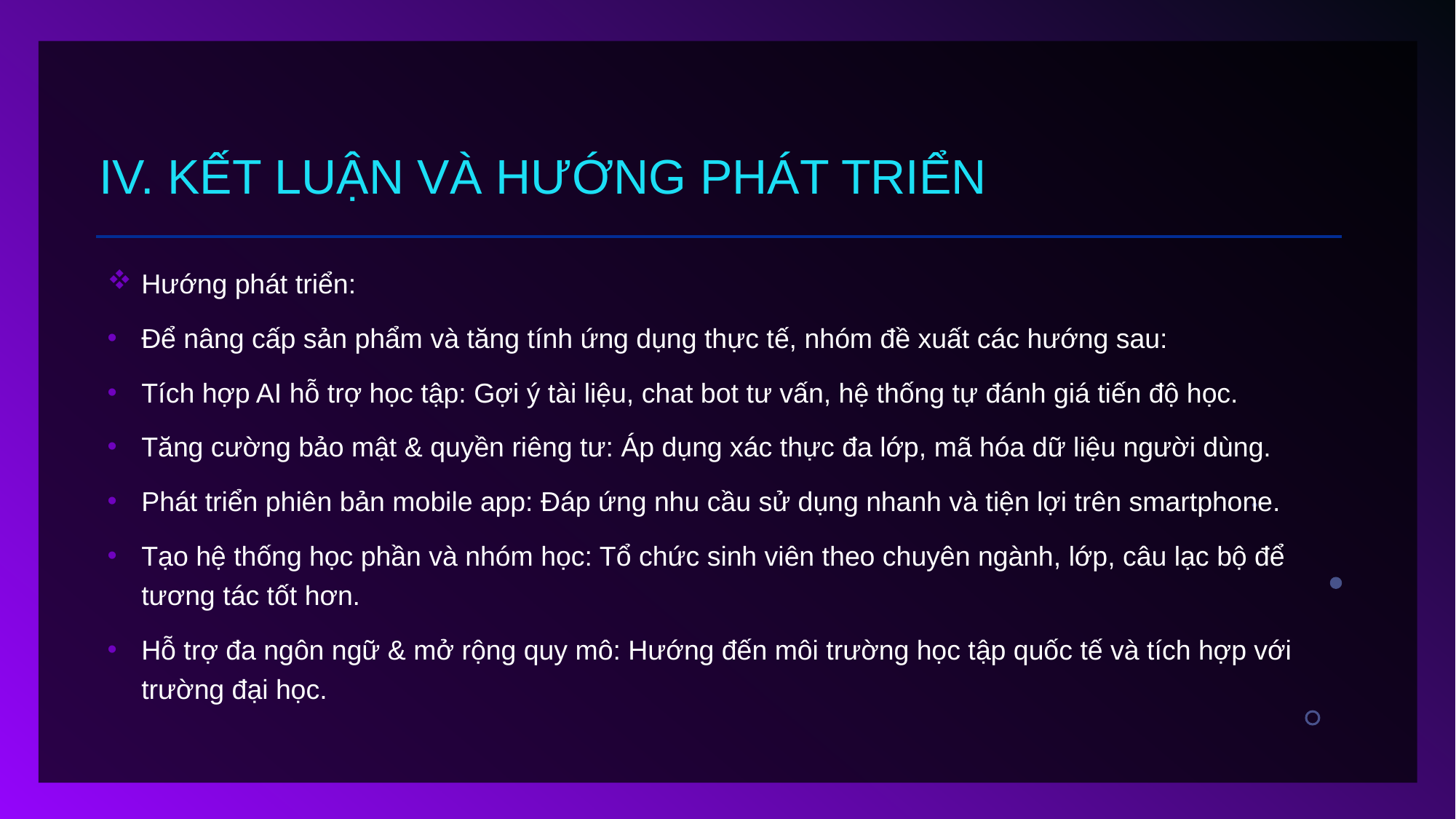

# IV. KẾT LUẬN VÀ HƯỚNG PHÁT TRIỂN
Hướng phát triển:
Để nâng cấp sản phẩm và tăng tính ứng dụng thực tế, nhóm đề xuất các hướng sau:
Tích hợp AI hỗ trợ học tập: Gợi ý tài liệu, chat bot tư vấn, hệ thống tự đánh giá tiến độ học.
Tăng cường bảo mật & quyền riêng tư: Áp dụng xác thực đa lớp, mã hóa dữ liệu người dùng.
Phát triển phiên bản mobile app: Đáp ứng nhu cầu sử dụng nhanh và tiện lợi trên smartphone.
Tạo hệ thống học phần và nhóm học: Tổ chức sinh viên theo chuyên ngành, lớp, câu lạc bộ để tương tác tốt hơn.
Hỗ trợ đa ngôn ngữ & mở rộng quy mô: Hướng đến môi trường học tập quốc tế và tích hợp với trường đại học.

19